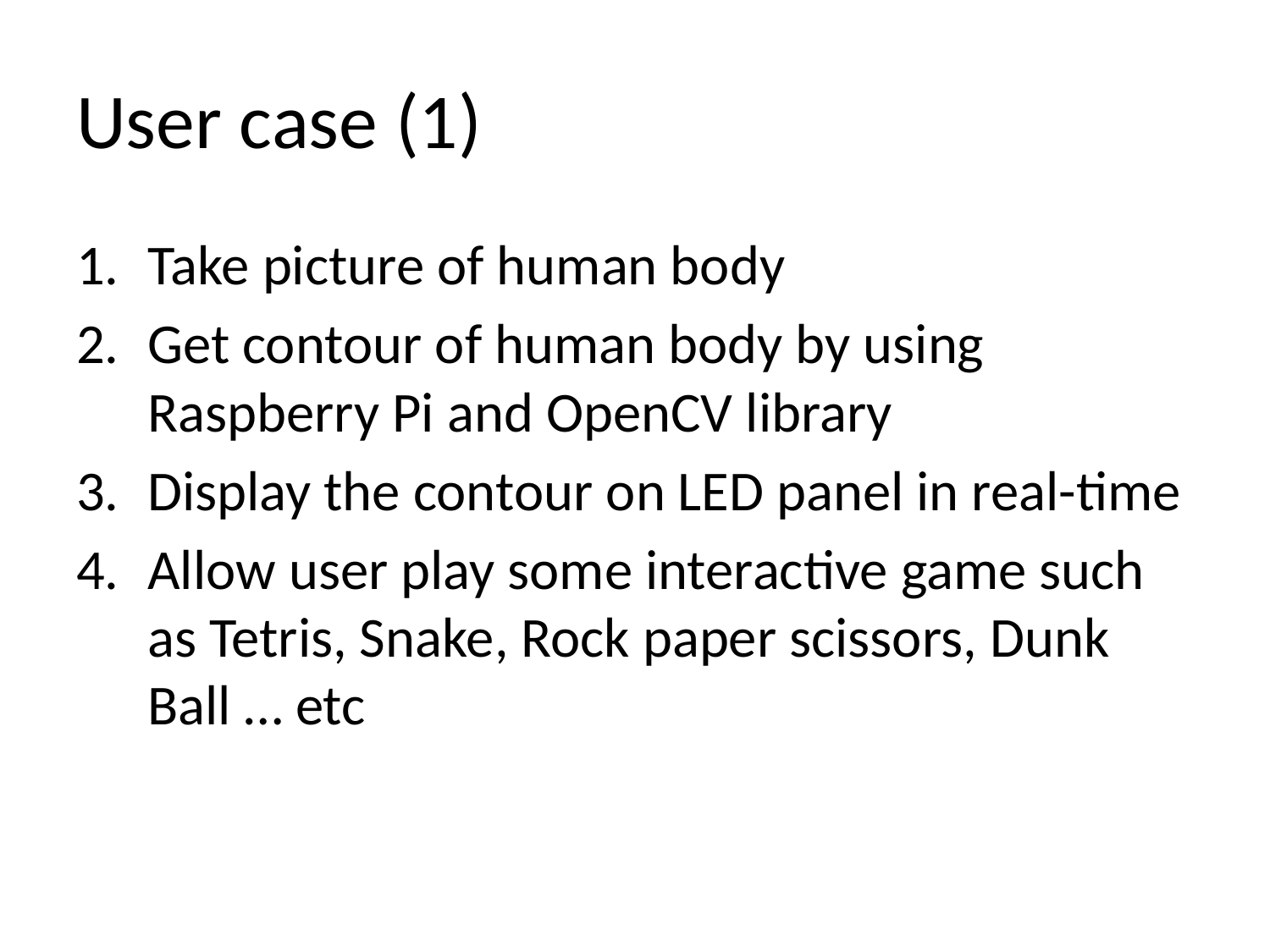

# User case (1)
Take picture of human body
Get contour of human body by using Raspberry Pi and OpenCV library
Display the contour on LED panel in real-time
Allow user play some interactive game such as Tetris, Snake, Rock paper scissors, Dunk Ball … etc